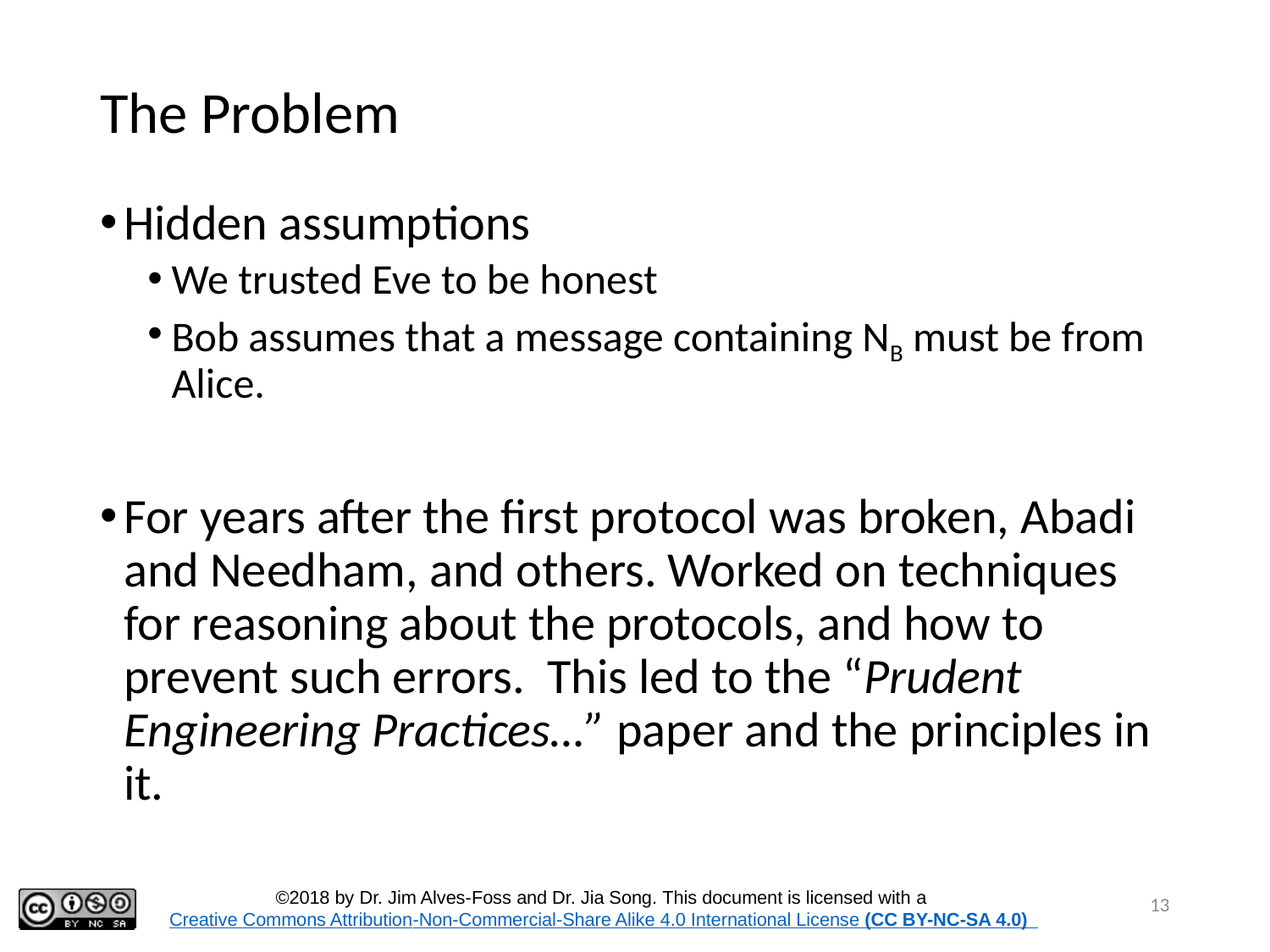

# The Problem
Hidden assumptions
We trusted Eve to be honest
Bob assumes that a message containing NB must be from Alice.

For years after the first protocol was broken, Abadi and Needham, and others. Worked on techniques for reasoning about the protocols, and how to prevent such errors.  This led to the “Prudent Engineering Practices…” paper and the principles in it.

13